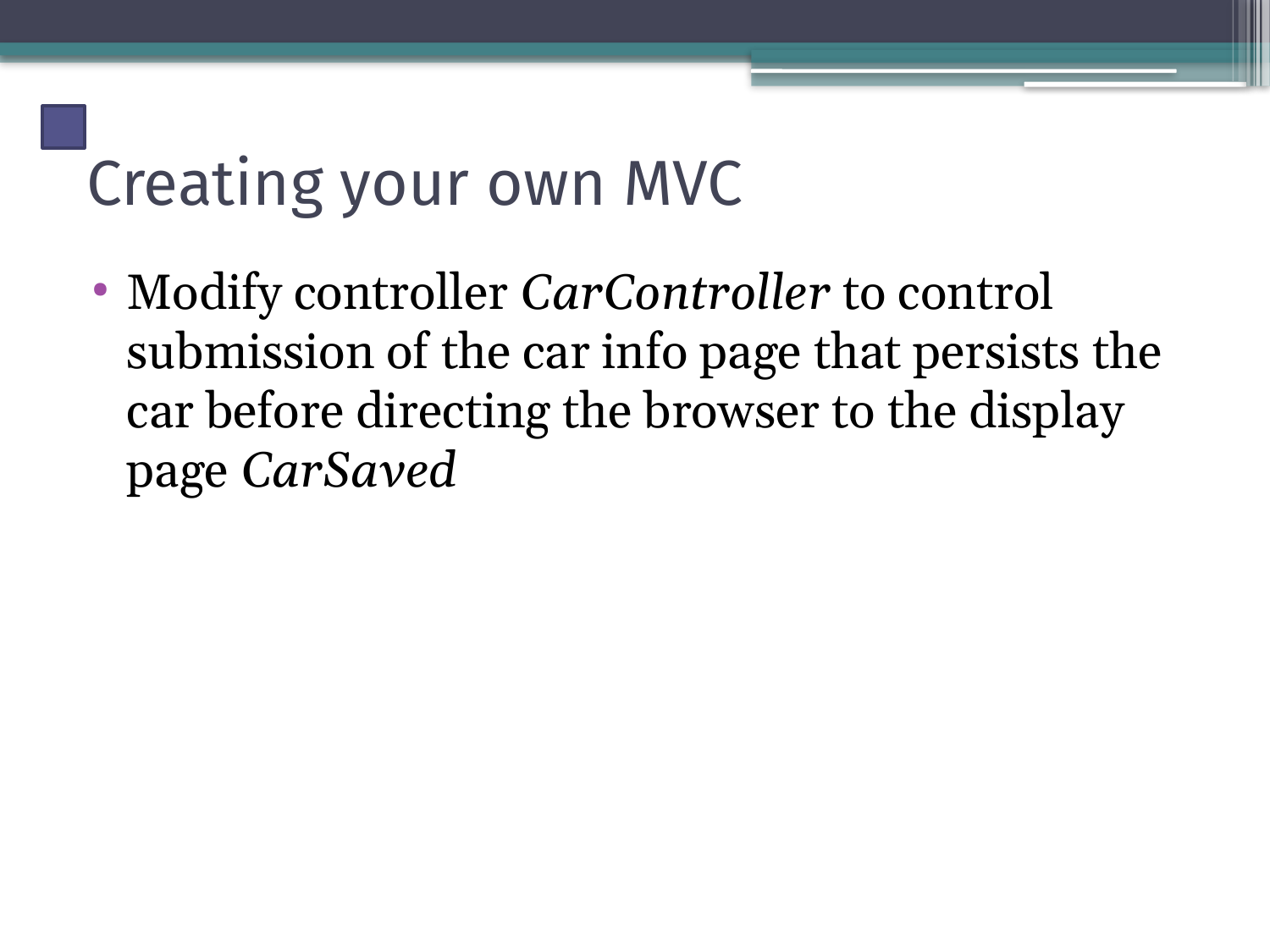

# Creating your own MVC
Modify controller CarController to control submission of the car info page that persists the car before directing the browser to the display page CarSaved